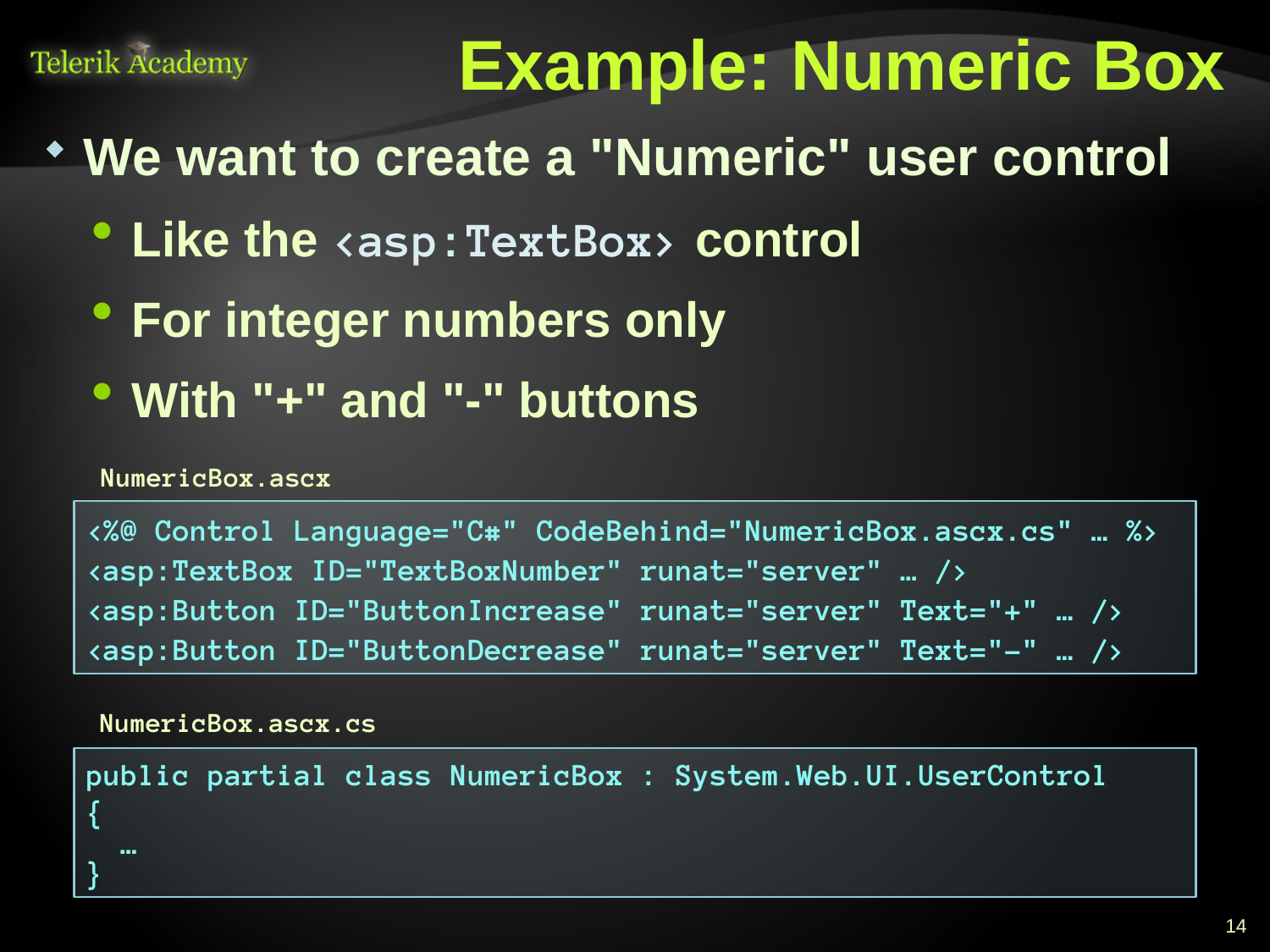

# Example: Numeric Box
We want to create a "Numeric" user control
Like the <asp:TextBox> control
For integer numbers only
With "+" and "-" buttons

NumericBox.ascx
<%@ Control Language="C#" CodeBehind="NumericBox.ascx.cs" … %>
<asp:TextBox ID="TextBoxNumber" runat="server" … />
<asp:Button ID="ButtonIncrease" runat="server" Text="+" … />
<asp:Button ID="ButtonDecrease" runat="server" Text="-" … />
NumericBox.ascx.cs
public partial class NumericBox : System.Web.UI.UserControl
{
  …
}
14